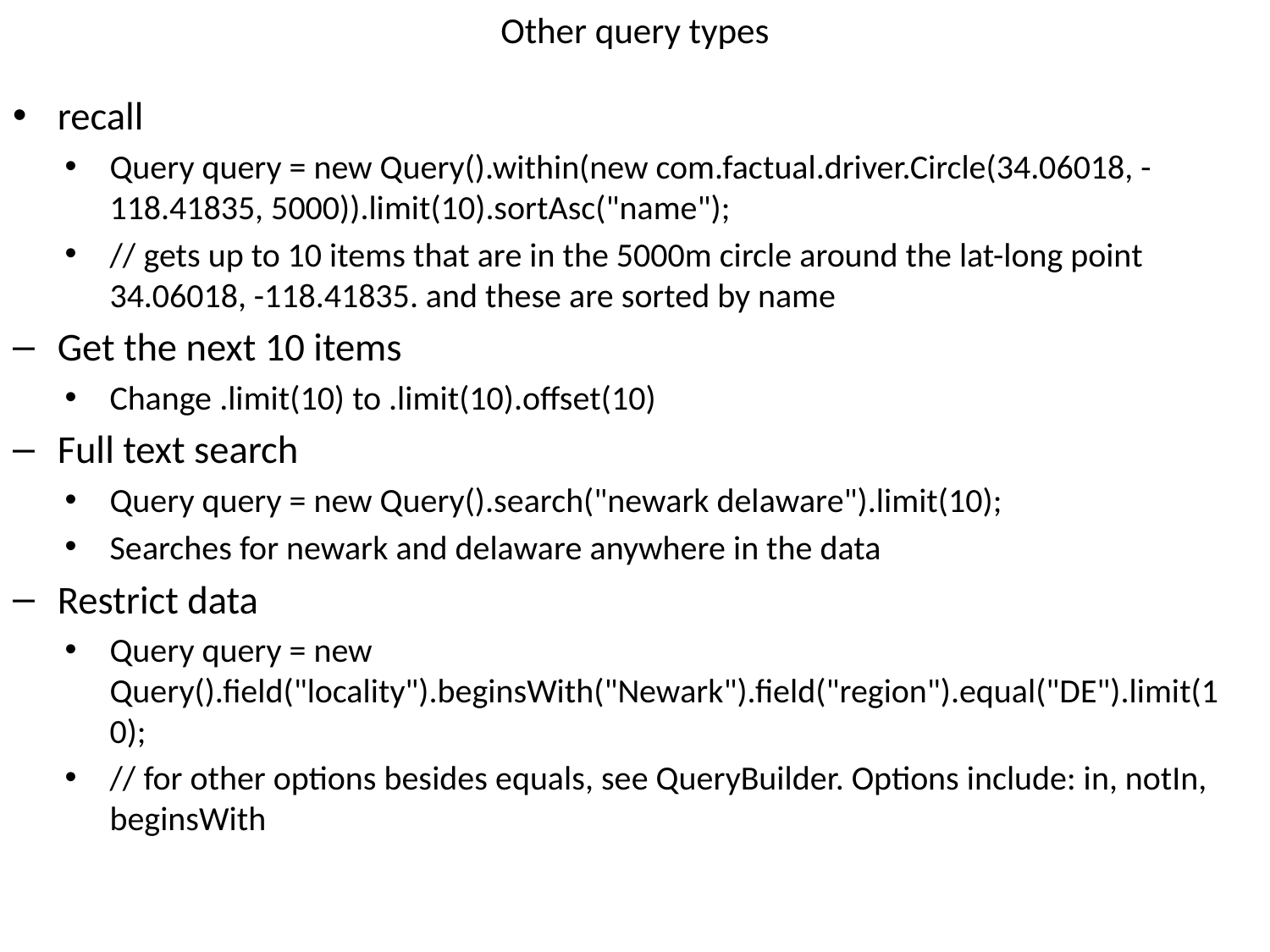

# Other query types
recall
Query query = new Query().within(new com.factual.driver.Circle(34.06018, -118.41835, 5000)).limit(10).sortAsc("name");
// gets up to 10 items that are in the 5000m circle around the lat-long point 34.06018, -118.41835. and these are sorted by name
Get the next 10 items
Change .limit(10) to .limit(10).offset(10)
Full text search
Query query = new Query().search("newark delaware").limit(10);
Searches for newark and delaware anywhere in the data
Restrict data
Query query = new Query().field("locality").beginsWith("Newark").field("region").equal("DE").limit(10);
// for other options besides equals, see QueryBuilder. Options include: in, notIn, beginsWith